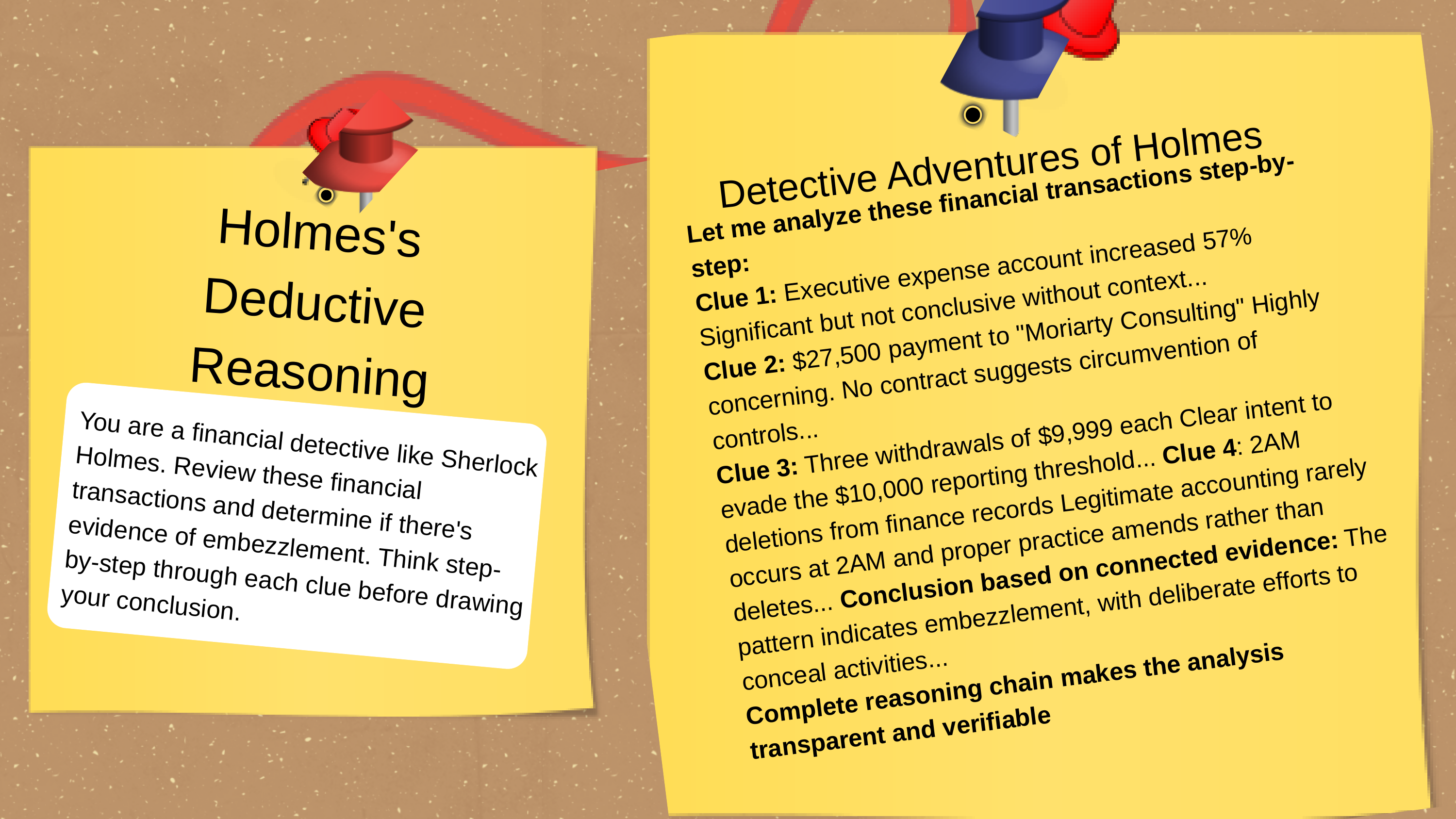

Detective Adventures of Holmes
Let me analyze these financial transactions step-by-step:
Clue 1: Executive expense account increased 57% Significant but not conclusive without context...
Clue 2: $27,500 payment to "Moriarty Consulting" Highly concerning. No contract suggests circumvention of controls...
Clue 3: Three withdrawals of $9,999 each Clear intent to evade the $10,000 reporting threshold... Clue 4: 2AM deletions from finance records Legitimate accounting rarely occurs at 2AM and proper practice amends rather than deletes... Conclusion based on connected evidence: The pattern indicates embezzlement, with deliberate efforts to conceal activities...
Complete reasoning chain makes the analysis transparent and verifiable

Holmes's Deductive Reasoning

You are a financial detective like Sherlock Holmes. Review these financial transactions and determine if there's evidence of embezzlement. Think step-by-step through each clue before drawing your conclusion.